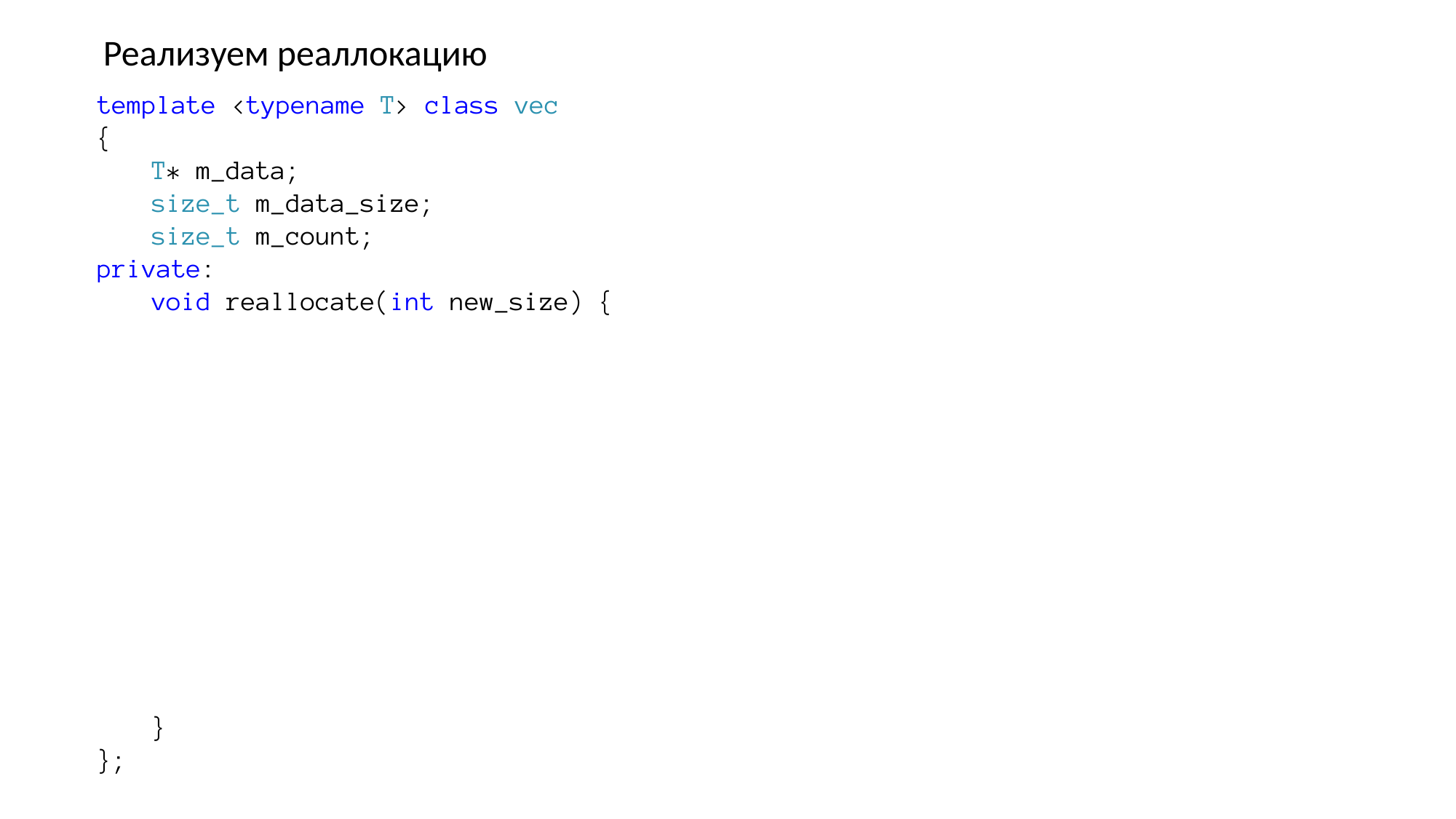

Реализуем реаллокацию
template <typename T> class vec
{
T* m_data;
size_t m_data_size;
size_t m_count;
private:
void reallocate(int new_size) {

}
};